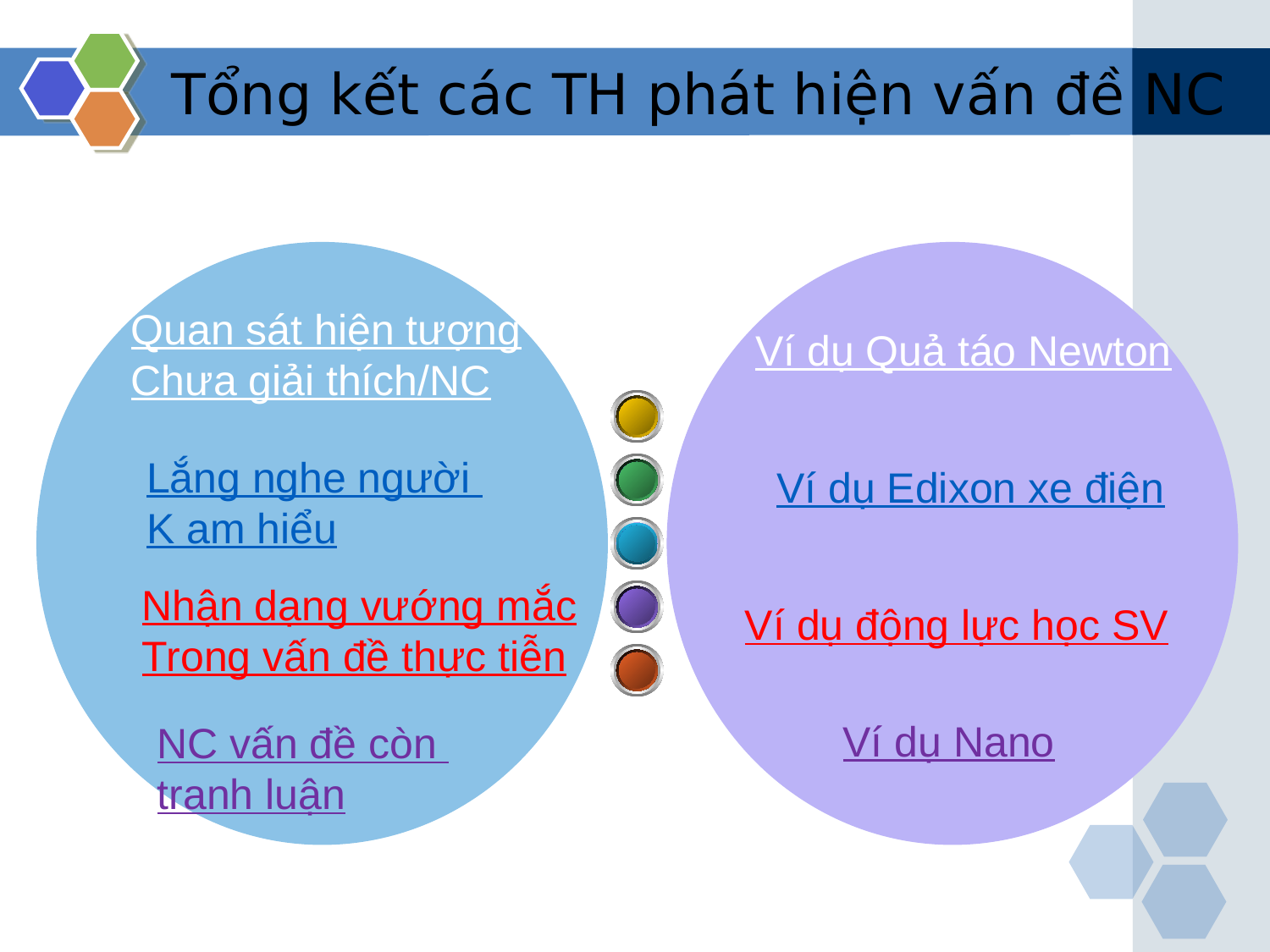

# Tổng kết các TH phát hiện vấn đề NC

Quan sát hiện tượng
Chưa giải thích/NC
Ví dụ Quả táo Newton

Lắng nghe người
K am hiểu

Ví dụ Edixon xe điện

Nhận dạng vướng mắc
Trong vấn đề thực tiễn

Ví dụ động lực học SV

Ví dụ Nano
NC vấn đề còn
tranh luận